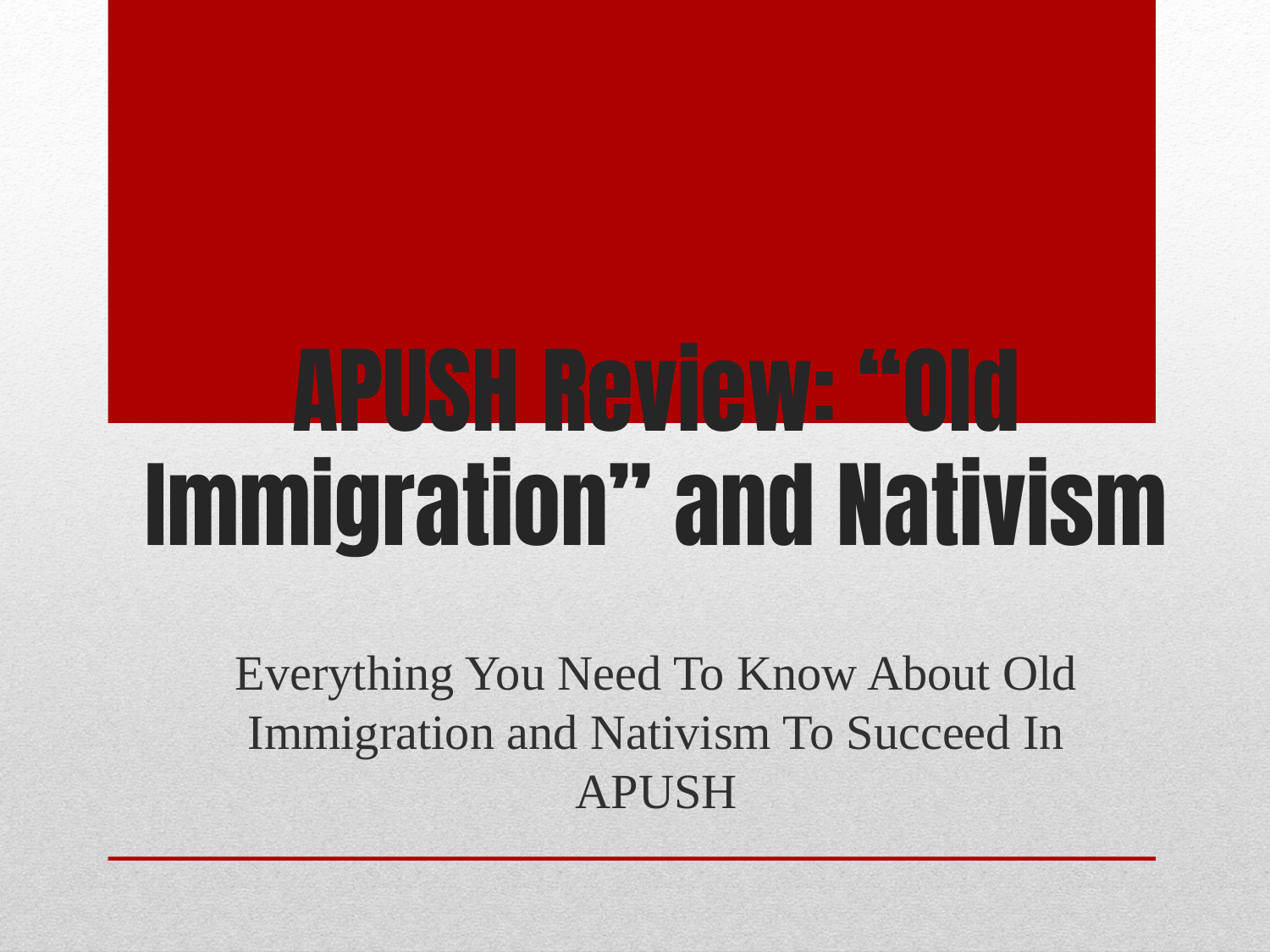

# APUSH Review: “Old Immigration” and Nativism
Everything You Need To Know About Old Immigration and Nativism To Succeed In APUSH